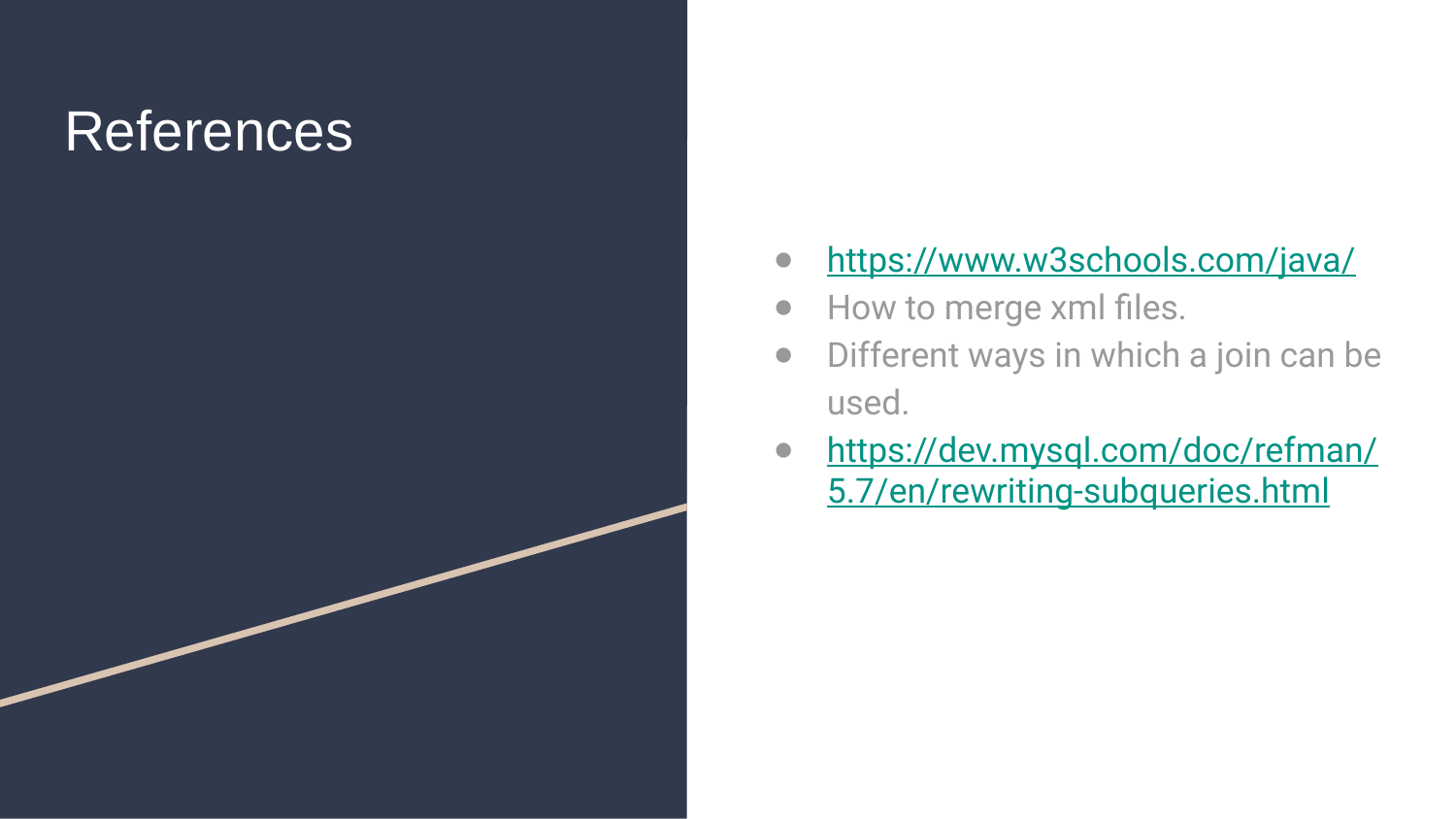

# References

https://www.w3schools.com/java/
How to merge xml files.
Different ways in which a join can be used.
https://dev.mysql.com/doc/refman/5.7/en/rewriting-subqueries.html